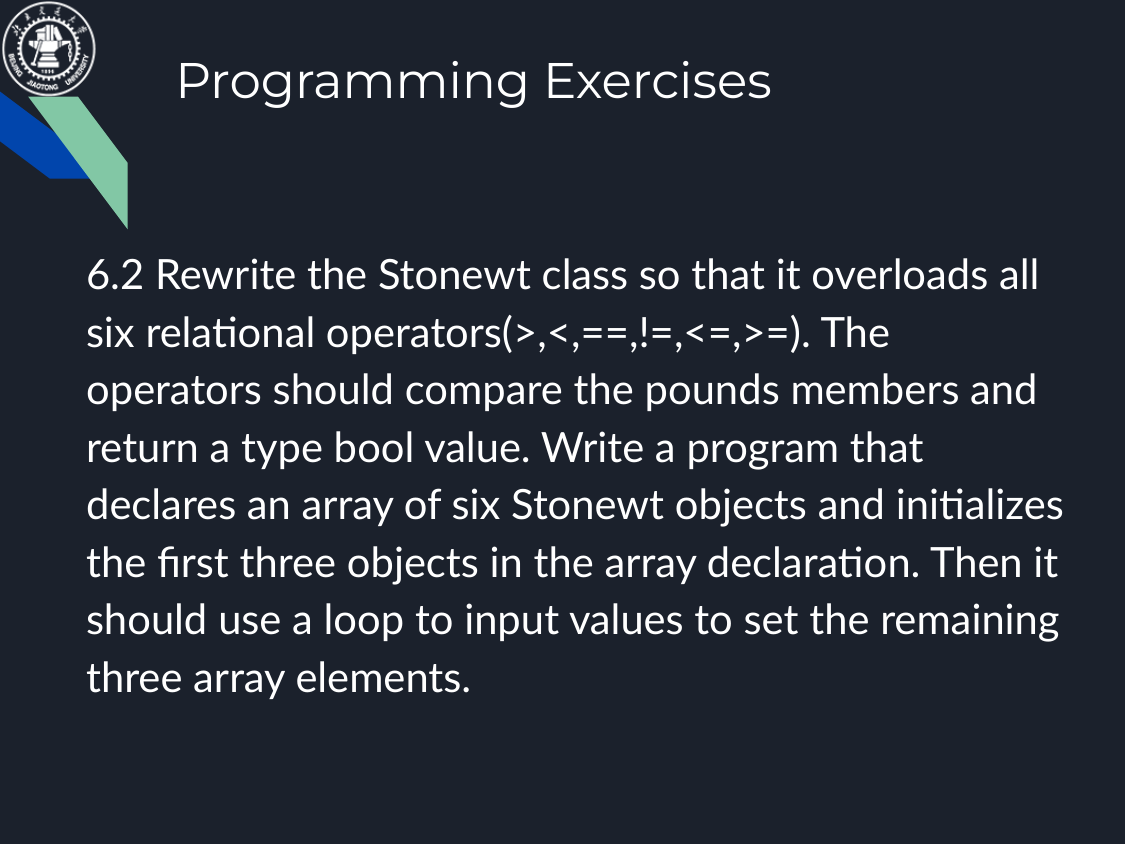

# Programming Exercises
6.2 Rewrite the Stonewt class so that it overloads all six relational operators(>,<,==,!=,<=,>=). The operators should compare the pounds members and return a type bool value. Write a program that declares an array of six Stonewt objects and initializes the first three objects in the array declaration. Then it should use a loop to input values to set the remaining three array elements.